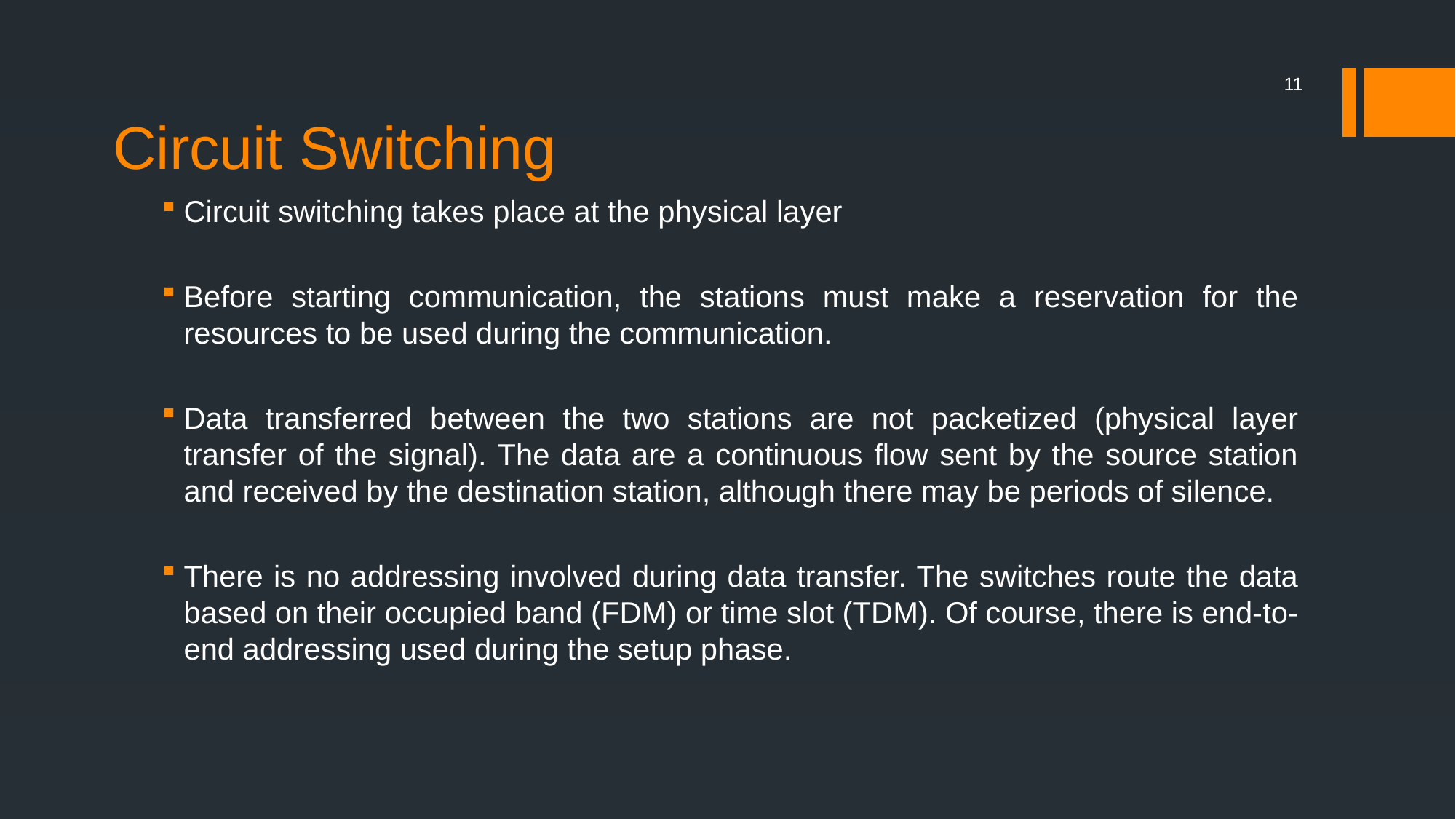

11
# Circuit Switching
Circuit switching takes place at the physical layer

Before starting communication, the stations must make a reservation for the resources to be used during the communication.

Data transferred between the two stations are not packetized (physical layer transfer of the signal). The data are a continuous flow sent by the source station and received by the destination station, although there may be periods of silence.

There is no addressing involved during data transfer. The switches route the data based on their occupied band (FDM) or time slot (TDM). Of course, there is end-to-end addressing used during the setup phase.